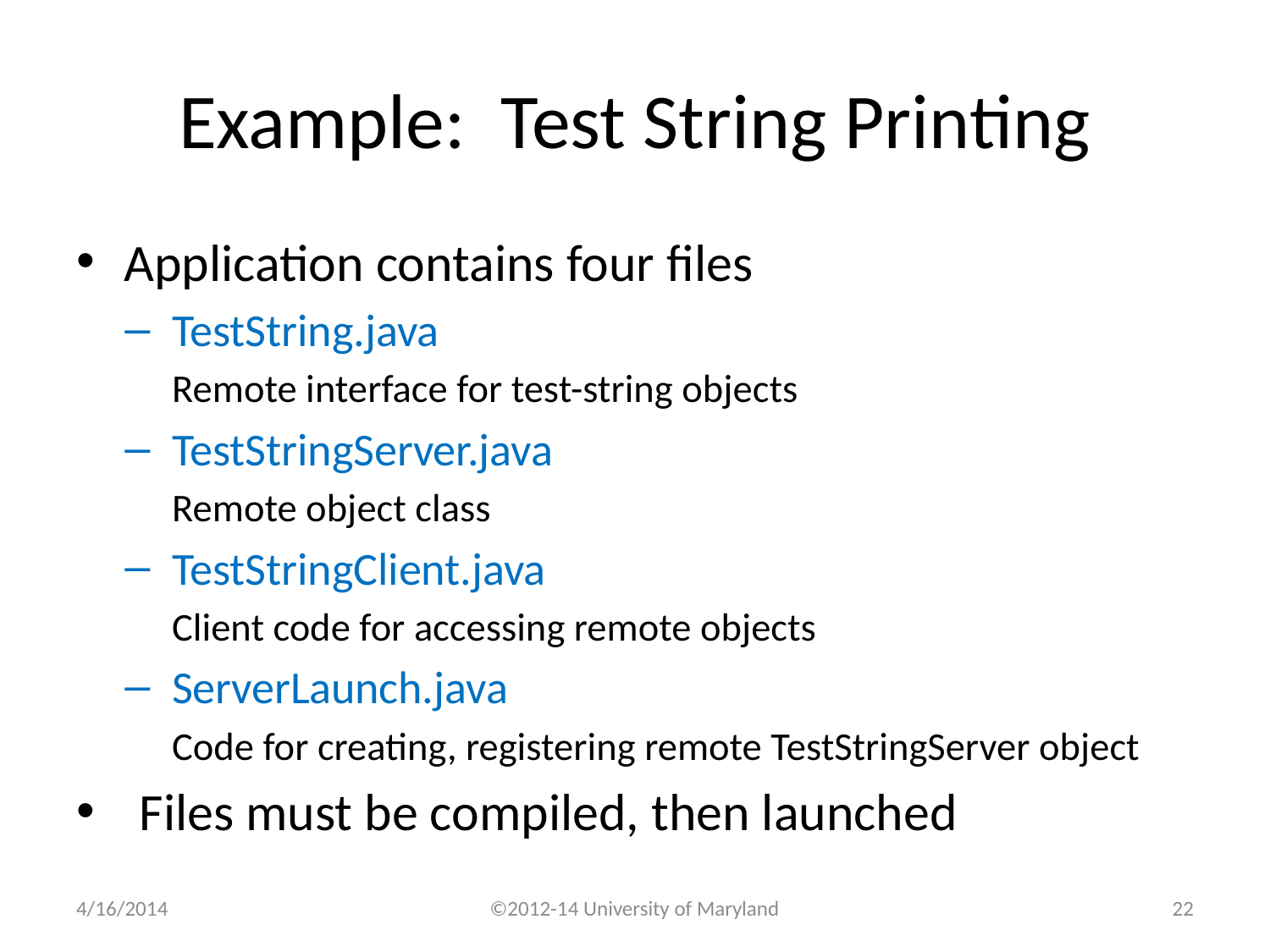

# Example:  Test String Printing
Application contains four files
TestString.java
Remote interface for test-string objects
TestStringServer.java
Remote object class
TestStringClient.java
Client code for accessing remote objects
ServerLaunch.java
Code for creating, registering remote TestStringServer object
Files must be compiled, then launched
4/16/2014
©2012-14 University of Maryland
22